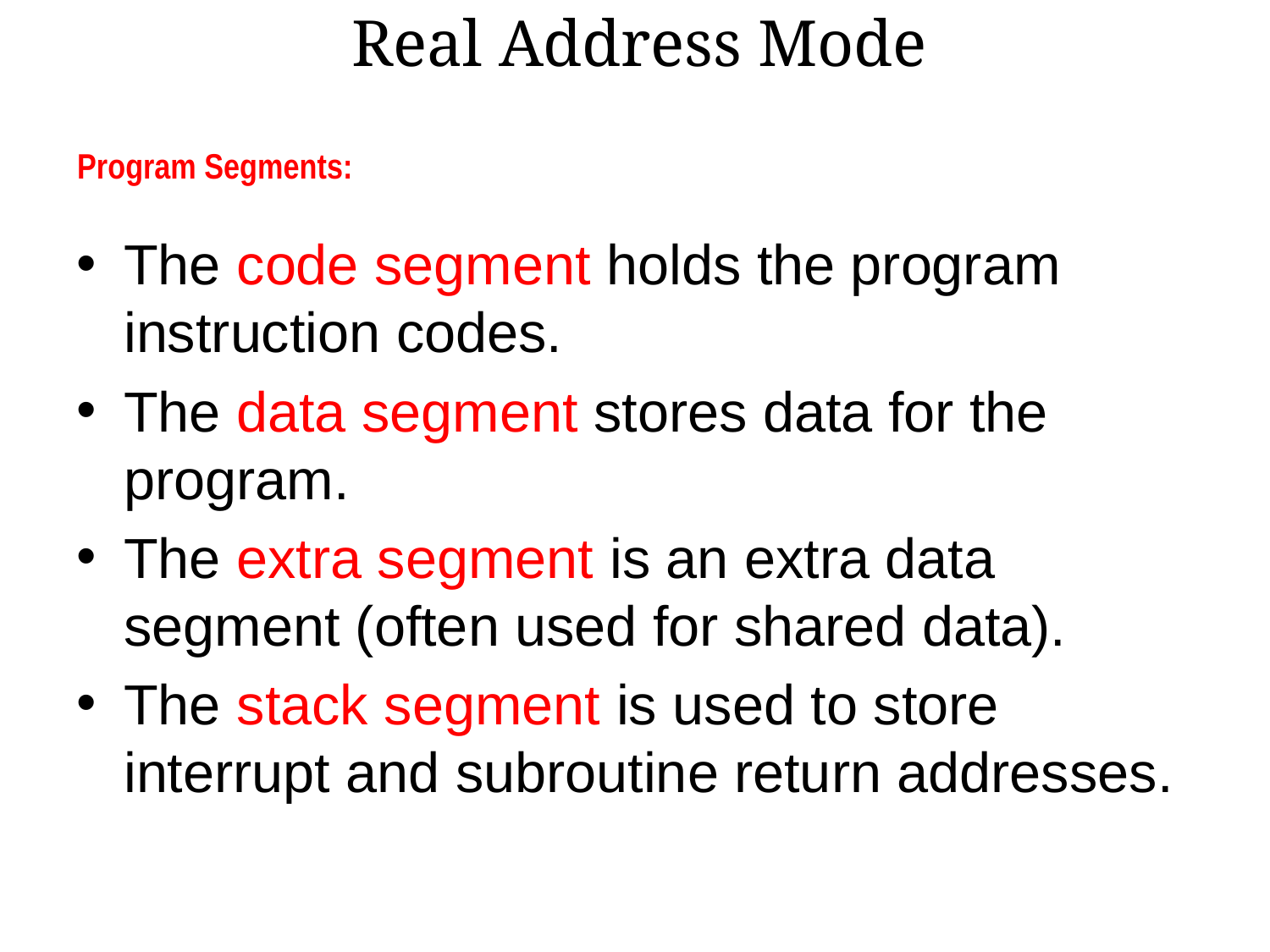

# Real Address Mode
Program Segments:
The code segment holds the program instruction codes.
The data segment stores data for the program.
The extra segment is an extra data segment (often used for shared data).
The stack segment is used to store interrupt and subroutine return addresses.